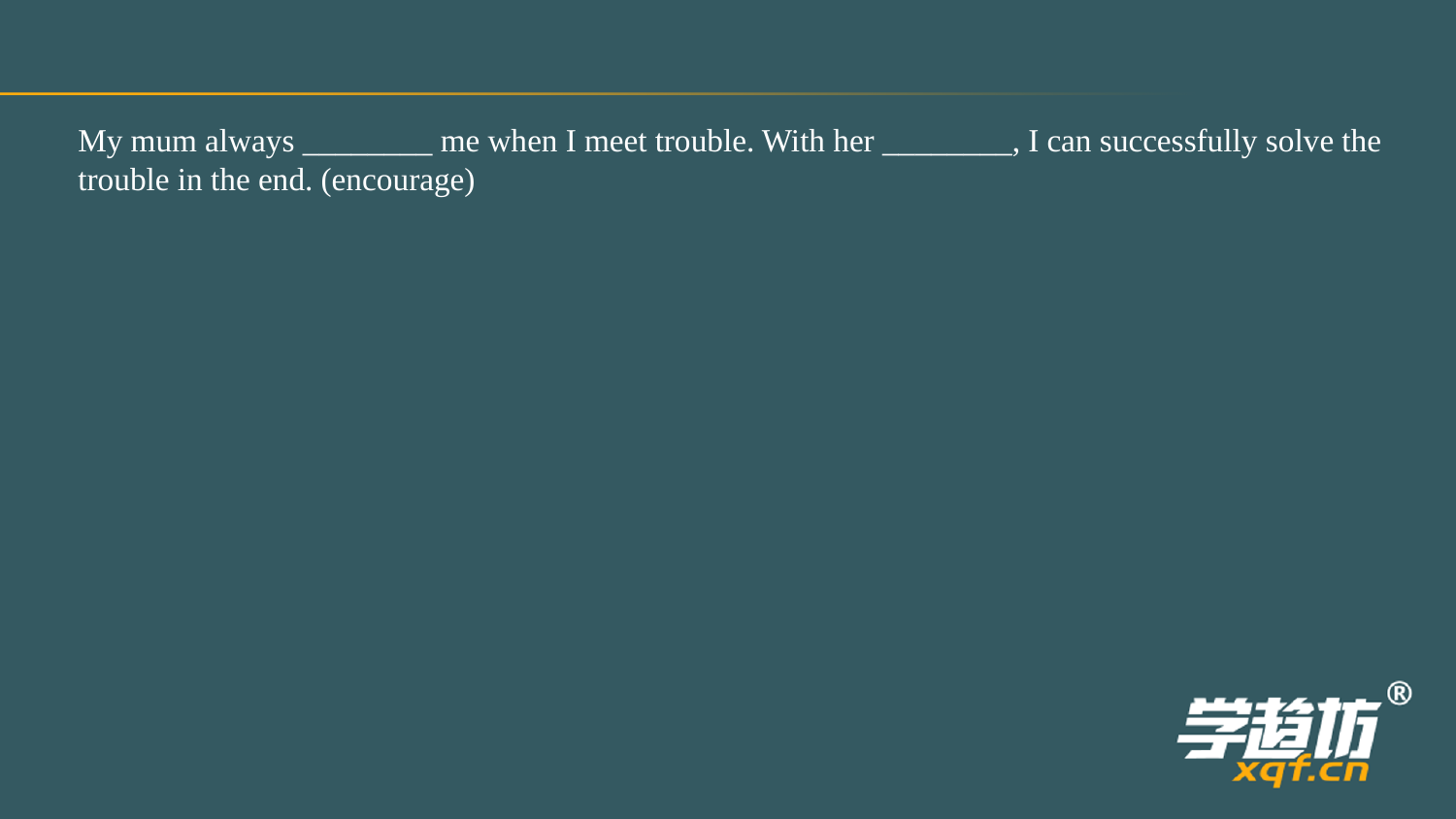

My mum always ________ me when I meet trouble. With her ________, I can successfully solve the
trouble in the end. (encourage)